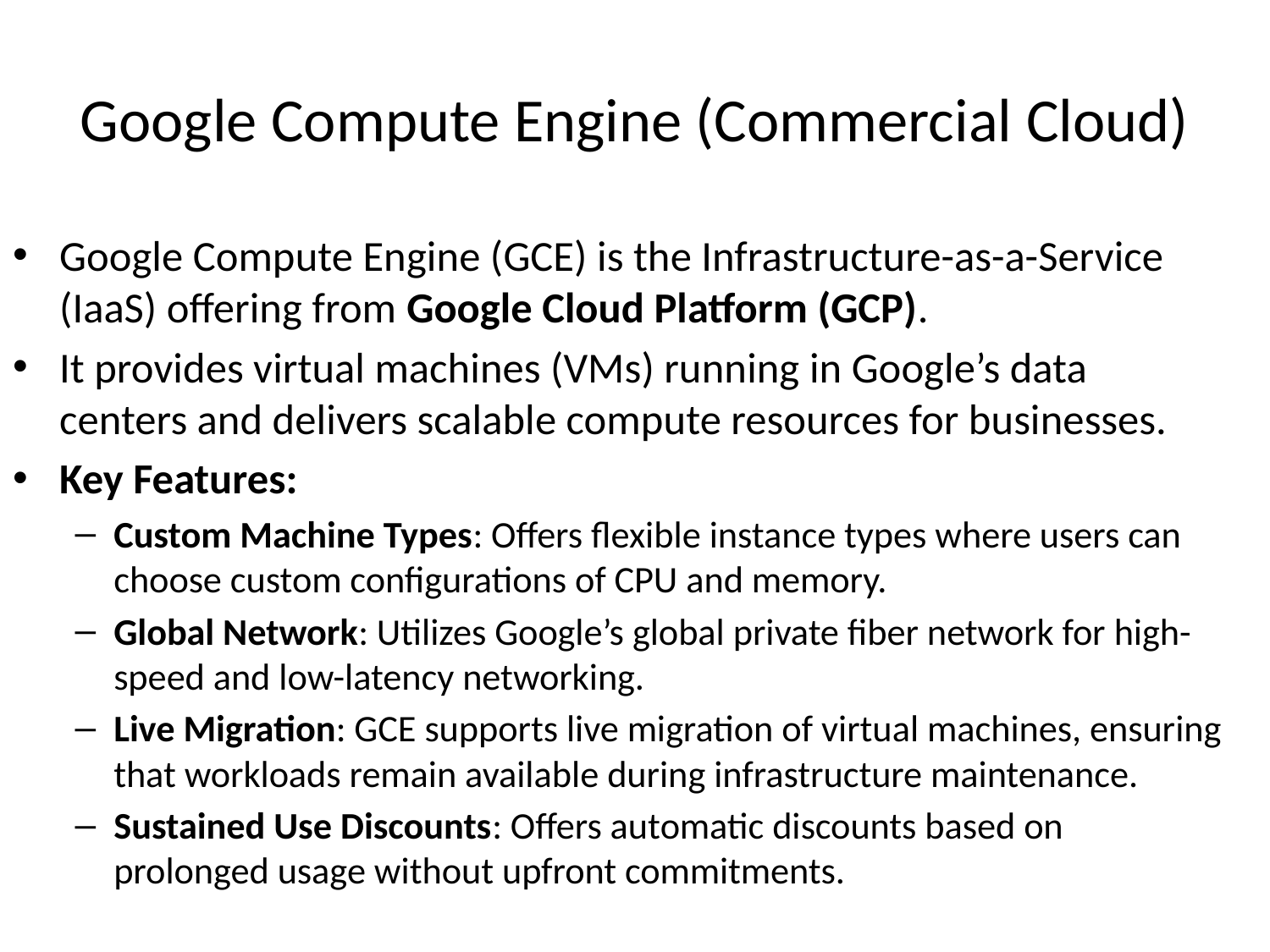

# Google Compute Engine (Commercial Cloud)
Google Compute Engine (GCE) is the Infrastructure-as-a-Service (IaaS) offering from Google Cloud Platform (GCP).
It provides virtual machines (VMs) running in Google’s data centers and delivers scalable compute resources for businesses.
Key Features:
Custom Machine Types: Offers flexible instance types where users can choose custom configurations of CPU and memory.
Global Network: Utilizes Google’s global private fiber network for high-speed and low-latency networking.
Live Migration: GCE supports live migration of virtual machines, ensuring that workloads remain available during infrastructure maintenance.
Sustained Use Discounts: Offers automatic discounts based on prolonged usage without upfront commitments.